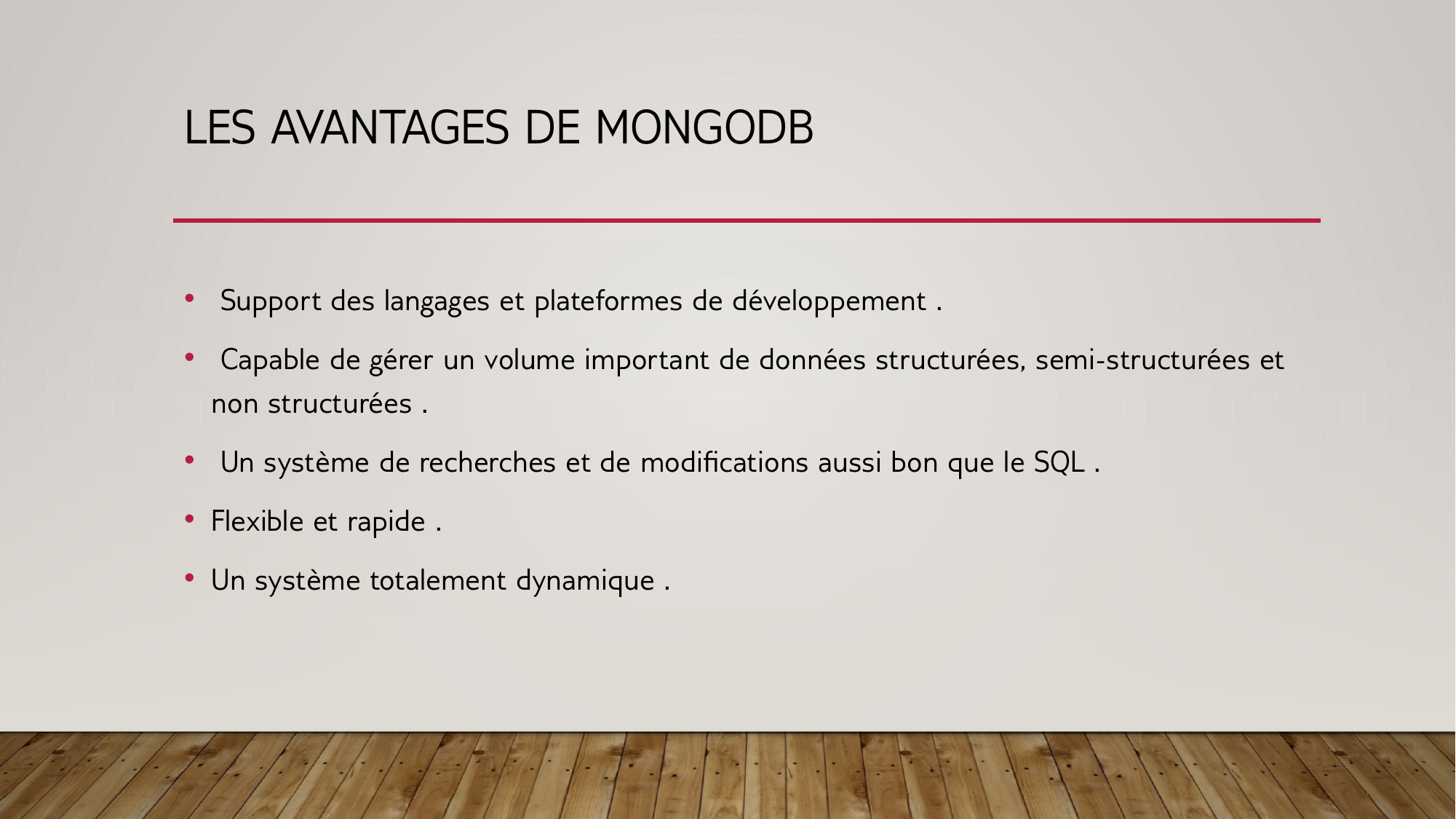

# Les avantages de mongodb
 Support des langages et plateformes de développement .
 Capable de gérer un volume important de données structurées, semi-structurées et non structurées .
 Un système de recherches et de modifications aussi bon que le SQL .
Flexible et rapide .
Un système totalement dynamique .